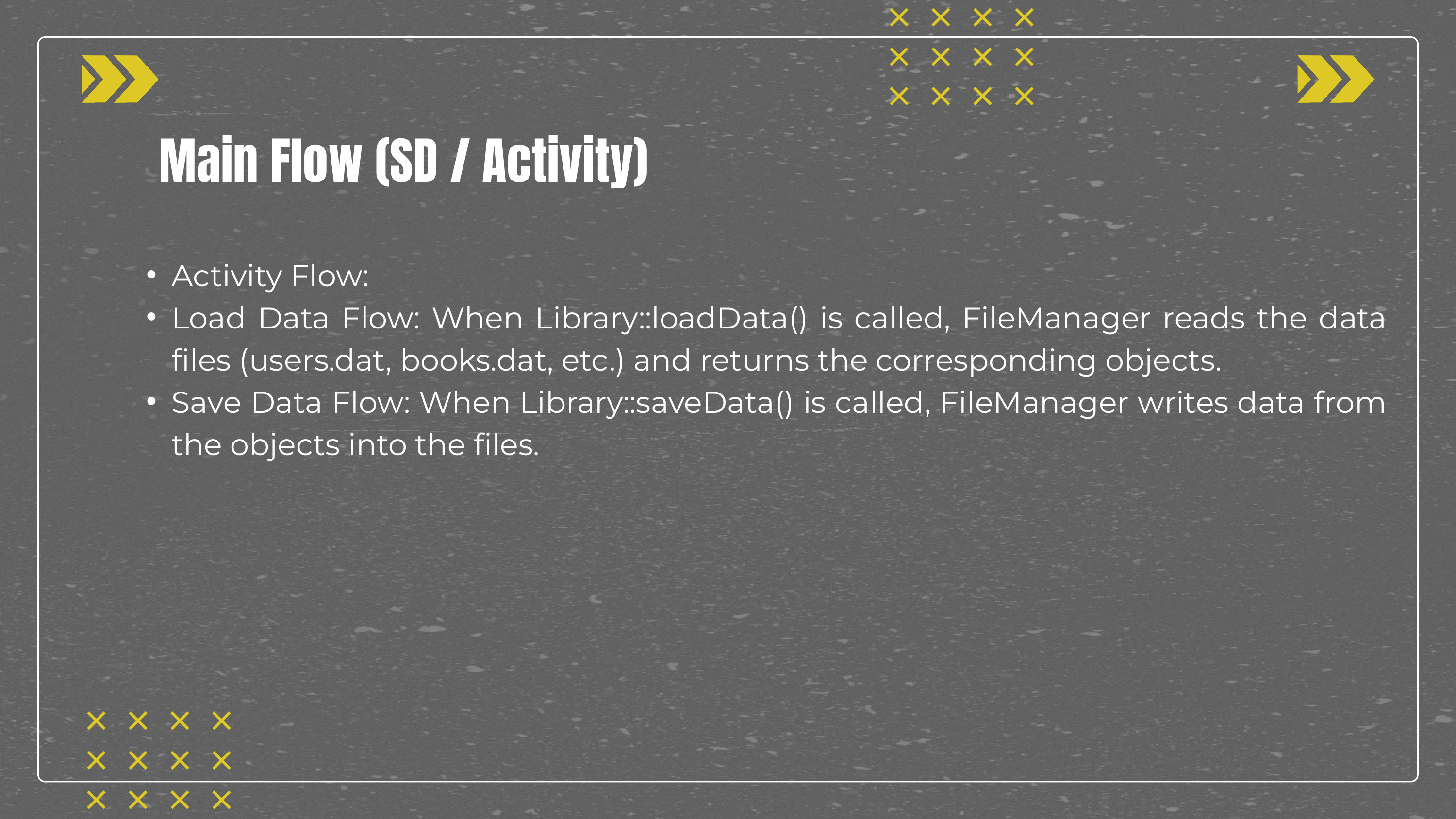

Main Flow (SD / Activity)
Activity Flow:
Load Data Flow: When Library::loadData() is called, FileManager reads the data files (users.dat, books.dat, etc.) and returns the corresponding objects.
Save Data Flow: When Library::saveData() is called, FileManager writes data from the objects into the files.